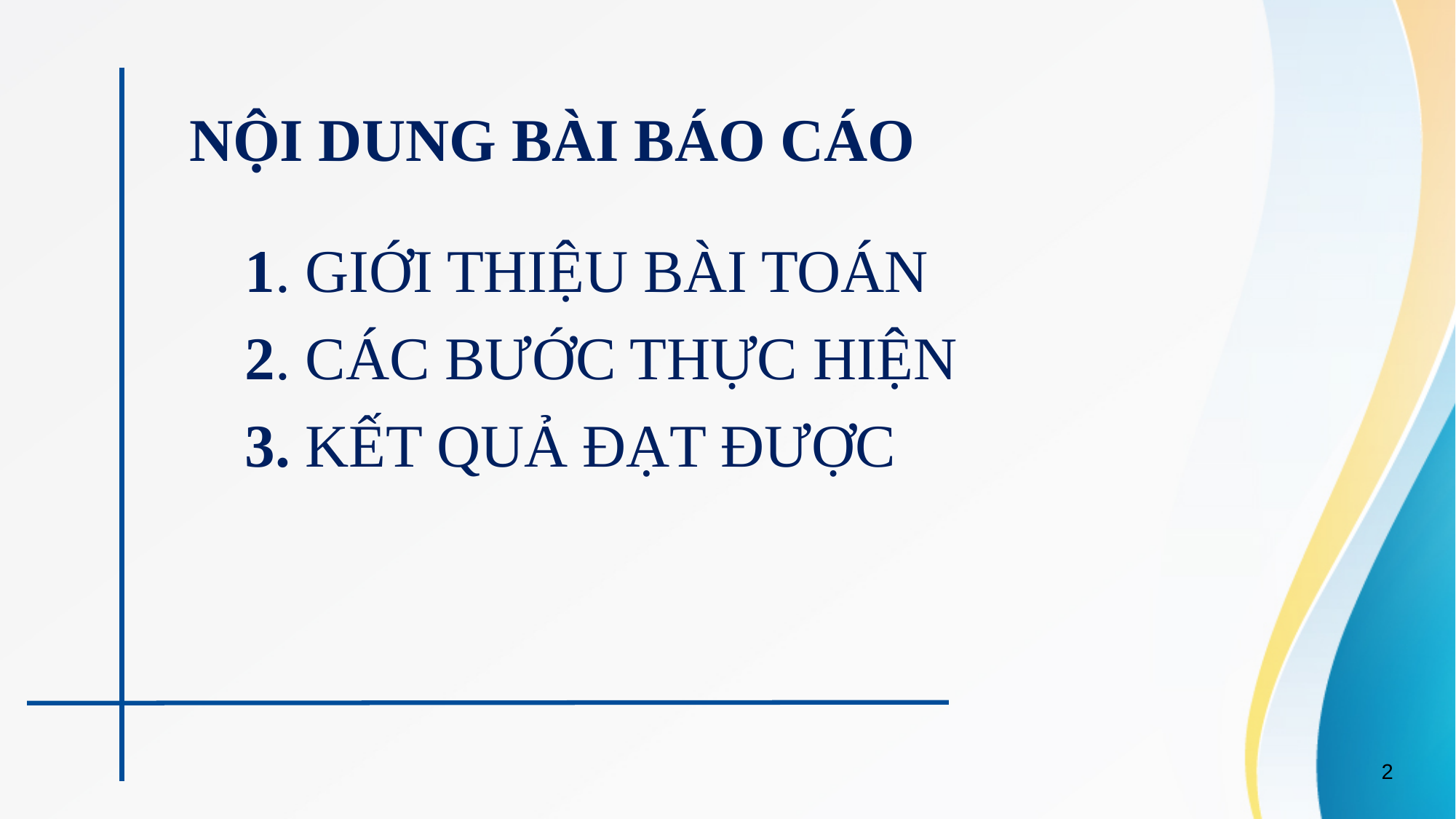

NỘI DUNG BÀI BÁO CÁO
1. GIỚI THIỆU BÀI TOÁN
2. CÁC BƯỚC THỰC HIỆN
3. KẾT QUẢ ĐẠT ĐƯỢC
2